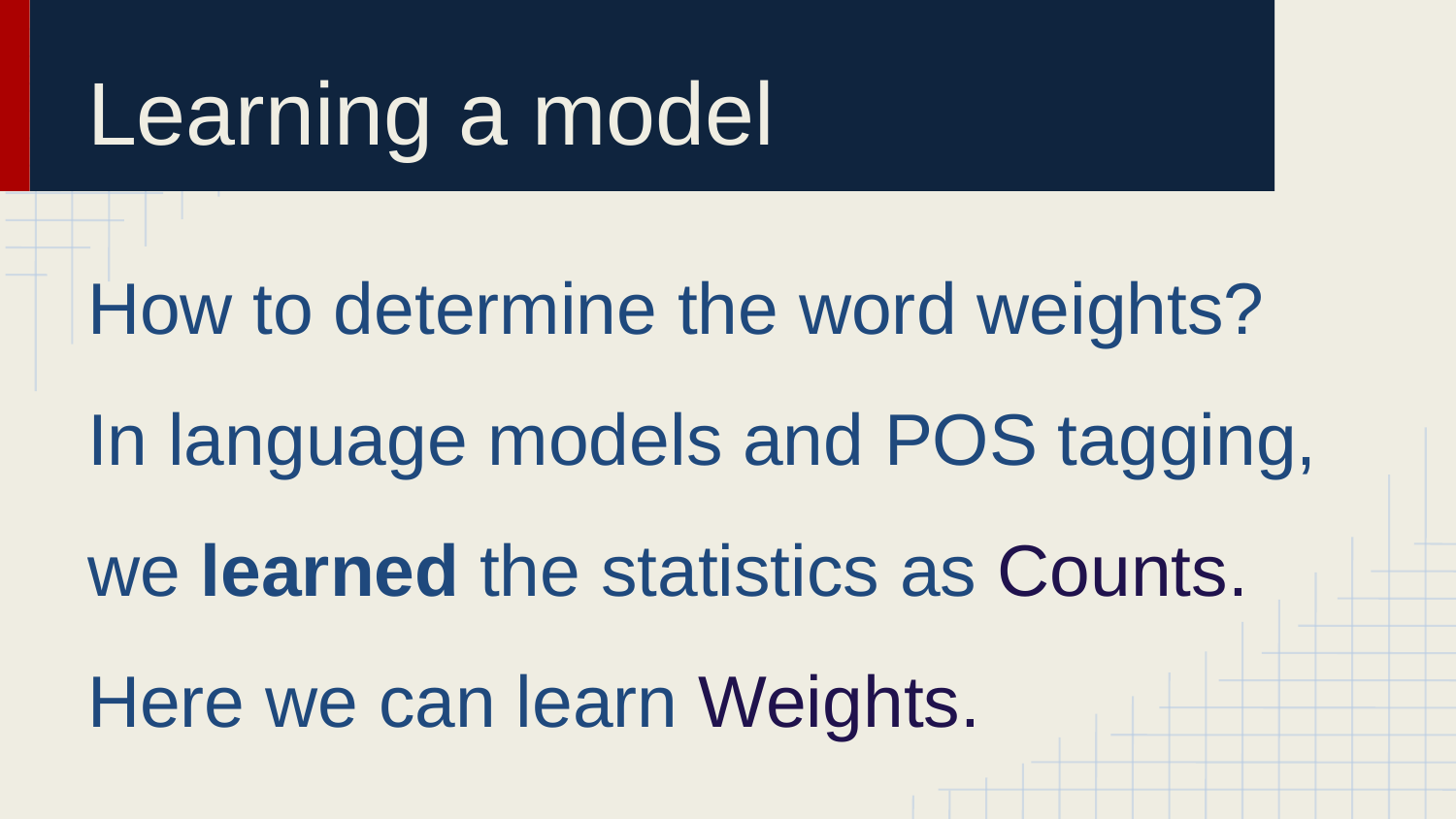

# Learning a model
How to determine the word weights?
In language models and POS tagging, we learned the statistics as Counts.
Here we can learn Weights.